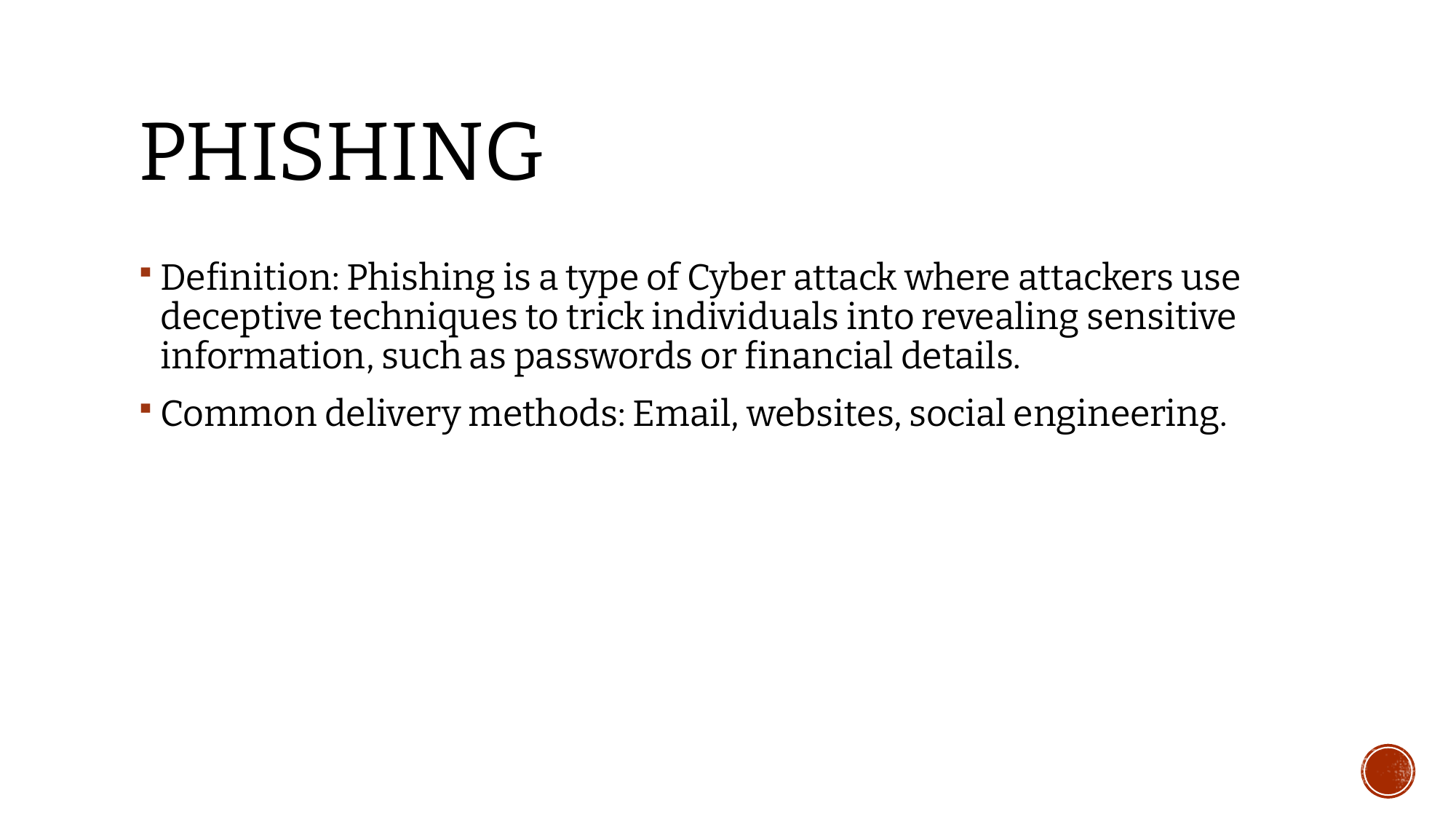

# PHISHING
Definition: Phishing is a type of Cyber attack where attackers use deceptive techniques to trick individuals into revealing sensitive information, such as passwords or financial details.
Common delivery methods: Email, websites, social engineering.